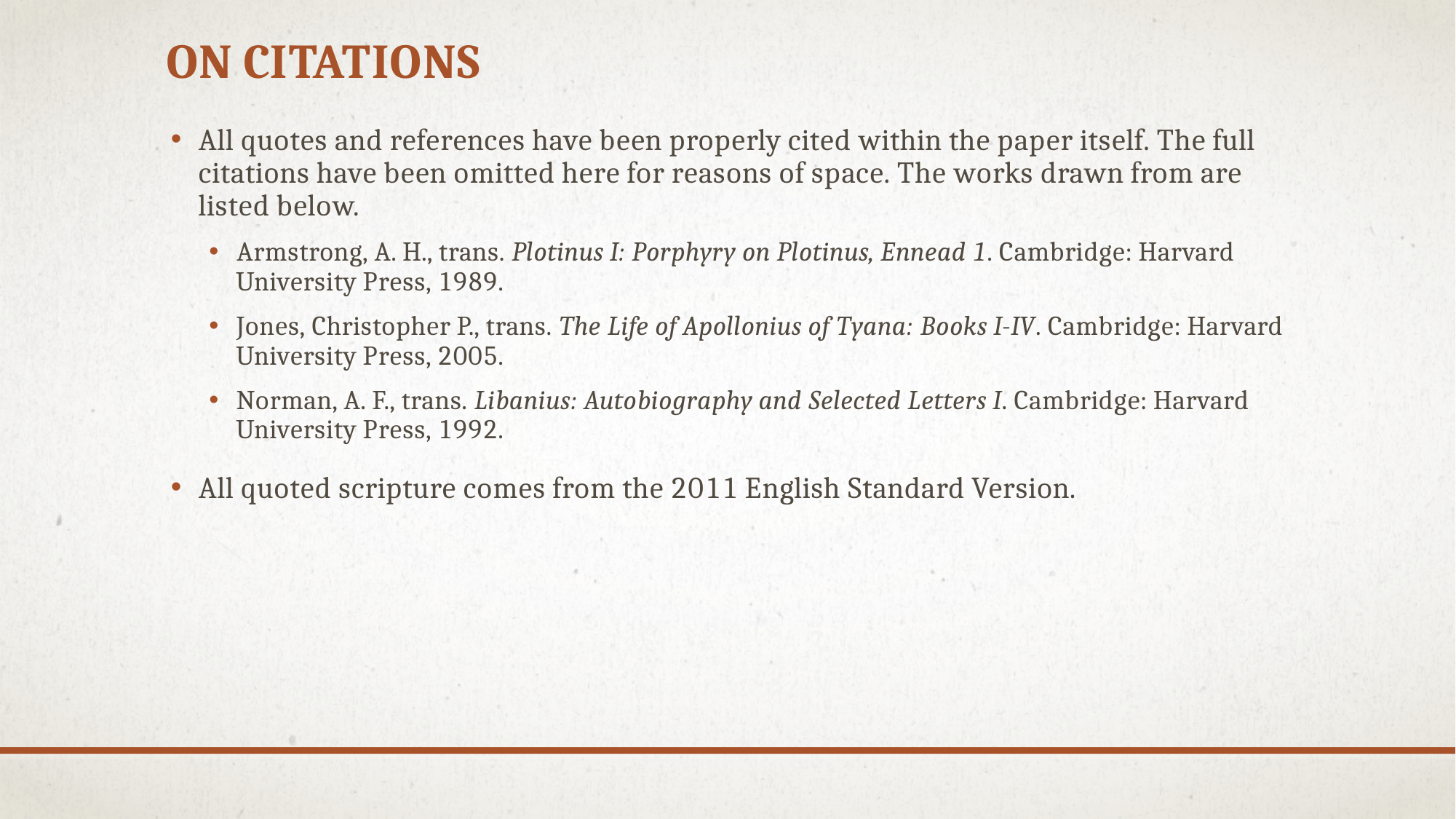

# On Citations
All quotes and references have been properly cited within the paper itself. The full citations have been omitted here for reasons of space. The works drawn from are listed below.
Armstrong, A. H., trans. Plotinus I: Porphyry on Plotinus, Ennead 1. Cambridge: Harvard University Press, 1989.
Jones, Christopher P., trans. The Life of Apollonius of Tyana: Books I-IV. Cambridge: Harvard University Press, 2005.
Norman, A. F., trans. Libanius: Autobiography and Selected Letters I. Cambridge: Harvard University Press, 1992.
All quoted scripture comes from the 2011 English Standard Version.